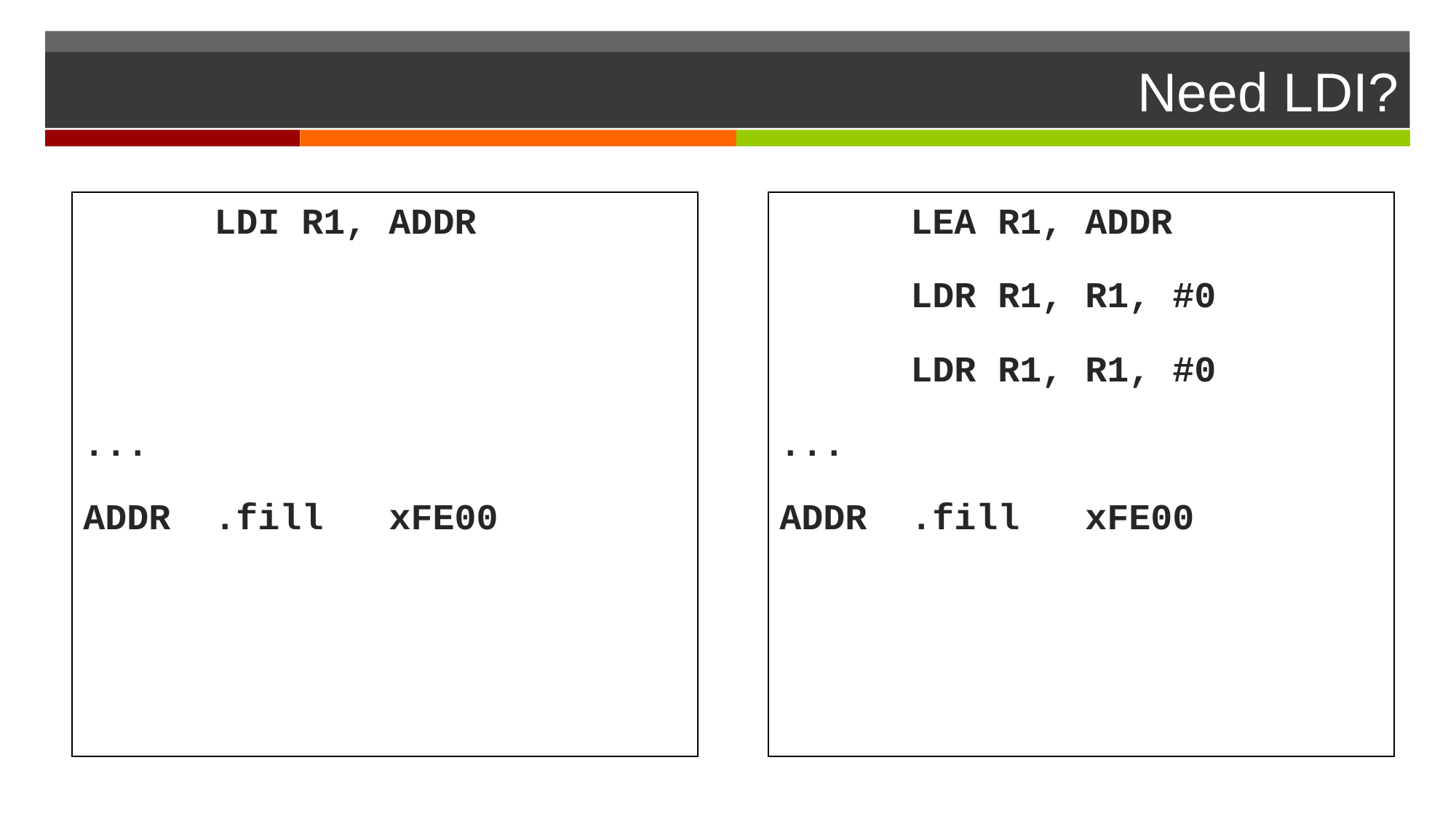

# Need LDI?
      LDI R1, ADDR

...
ADDR  .fill   xFE00

      LEA R1, ADDR
      LDR R1, R1, #0
      LDR R1, R1, #0
...
ADDR  .fill   xFE00